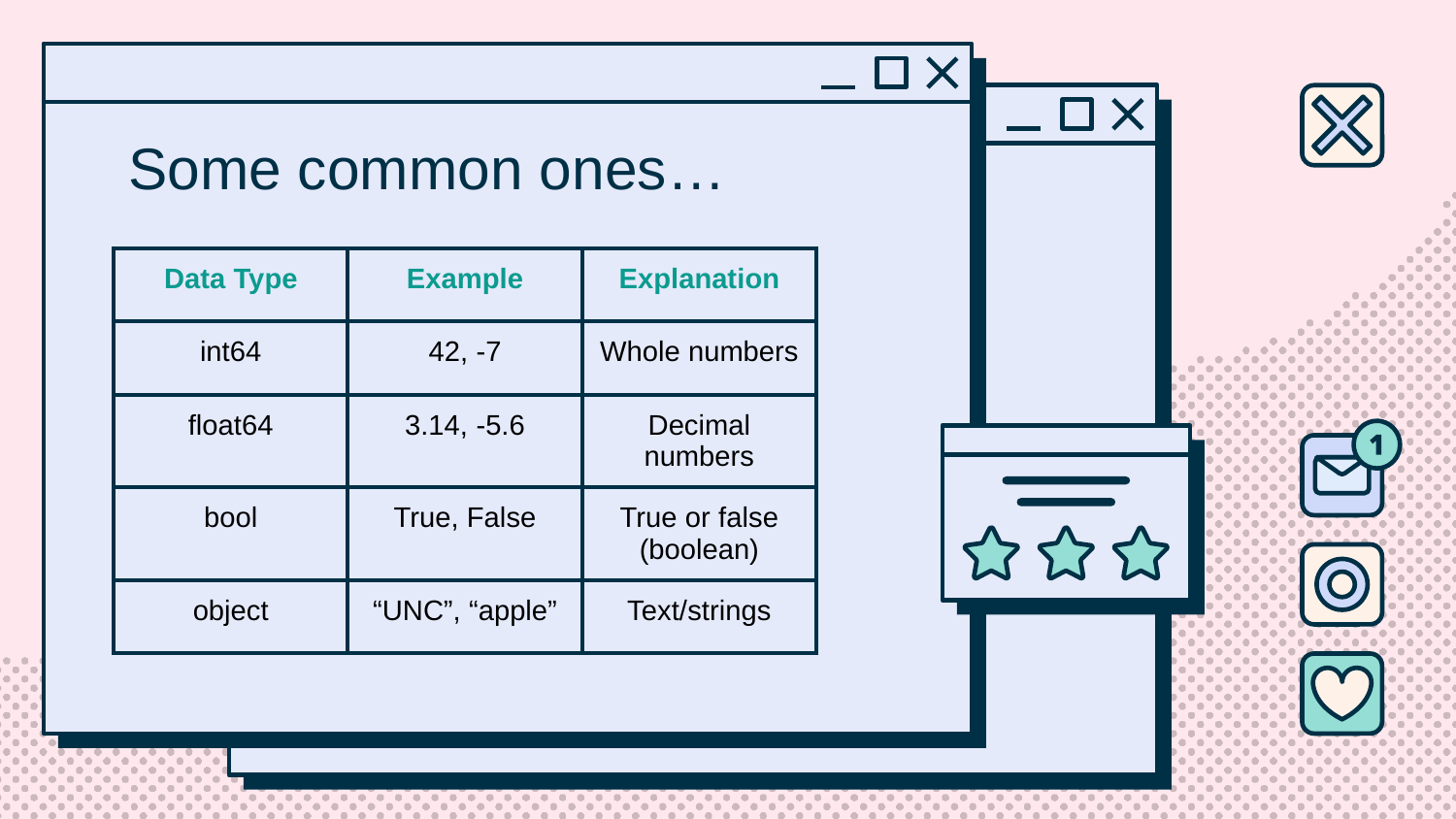

# Some common ones…
| Data Type | Example | Explanation |
| --- | --- | --- |
| int64 | 42, -7 | Whole numbers |
| float64 | 3.14, -5.6 | Decimal numbers |
| bool | True, False | True or false (boolean) |
| object | “UNC”, “apple” | Text/strings |